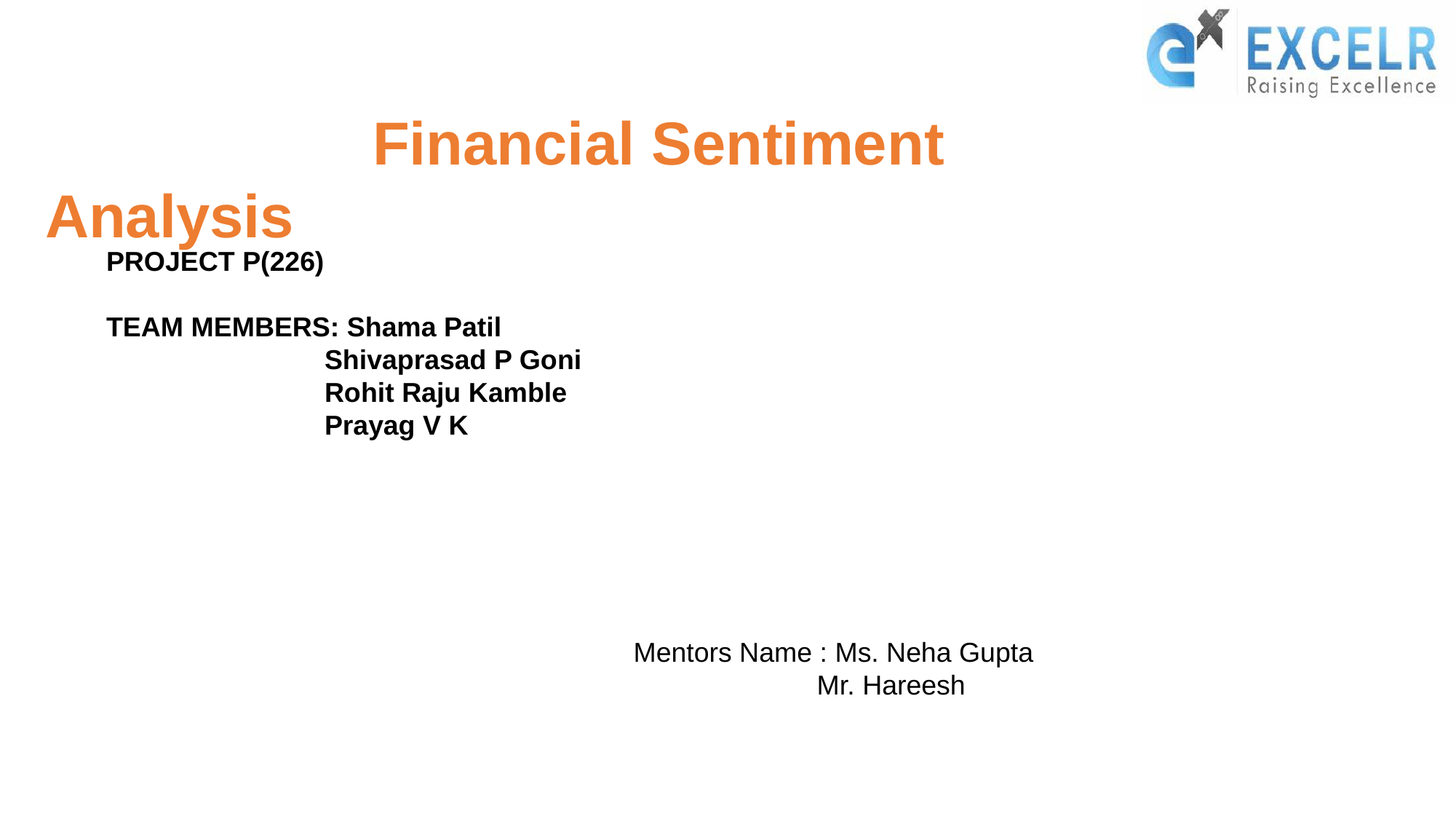

Financial Sentiment Analysis
PROJECT P(226)

TEAM MEMBERS: Shama Patil
		Shivaprasad P Goni
		Rohit Raju Kamble
		Prayag V K

Mentors Name : Ms. Neha Gupta
                        Mr. Hareesh